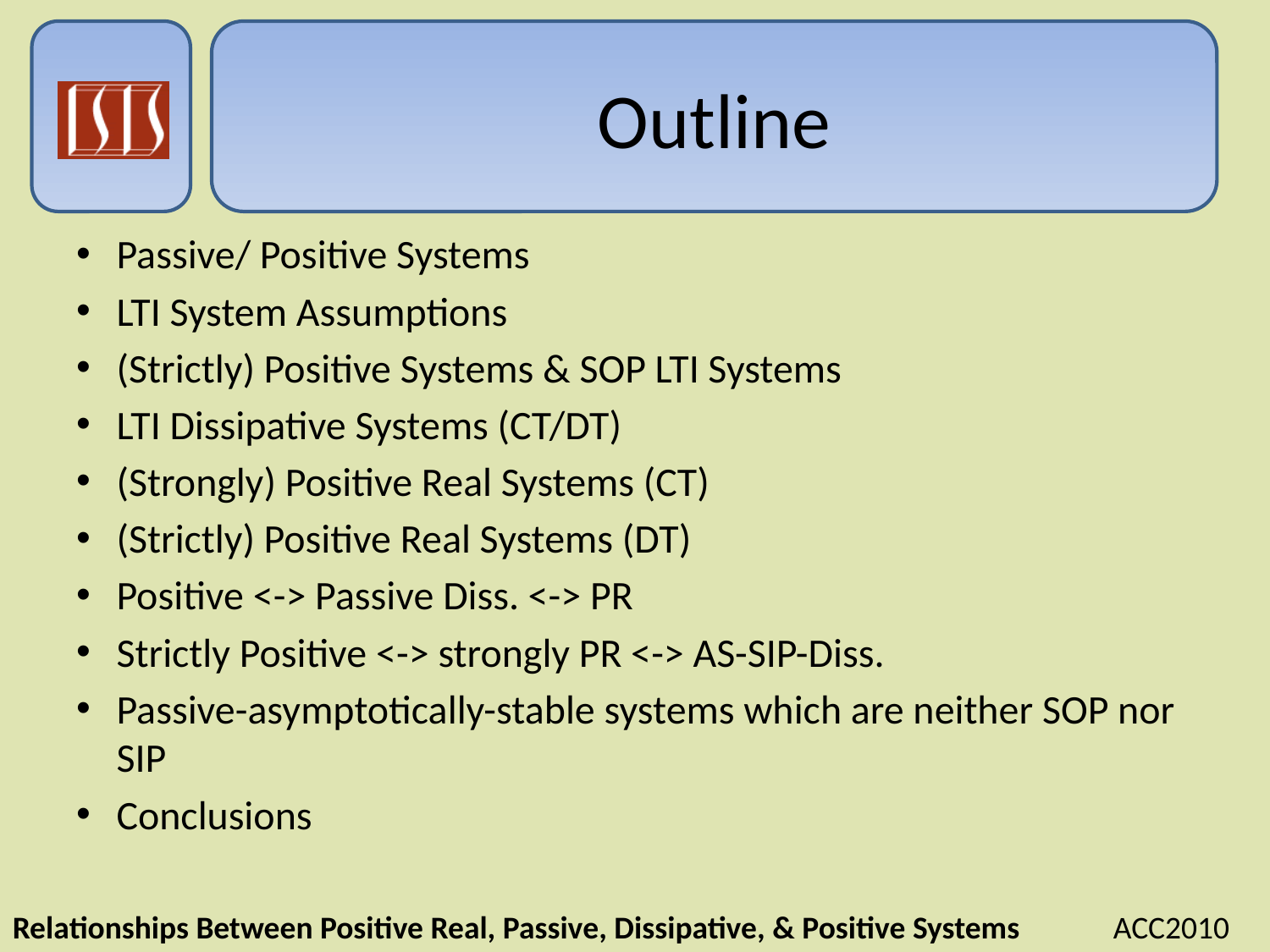

# Outline
Passive/ Positive Systems
LTI System Assumptions
(Strictly) Positive Systems & SOP LTI Systems
LTI Dissipative Systems (CT/DT)
(Strongly) Positive Real Systems (CT)
(Strictly) Positive Real Systems (DT)
Positive <-> Passive Diss. <-> PR
Strictly Positive <-> strongly PR <-> AS-SIP-Diss.
Passive-asymptotically-stable systems which are neither SOP nor SIP
Conclusions